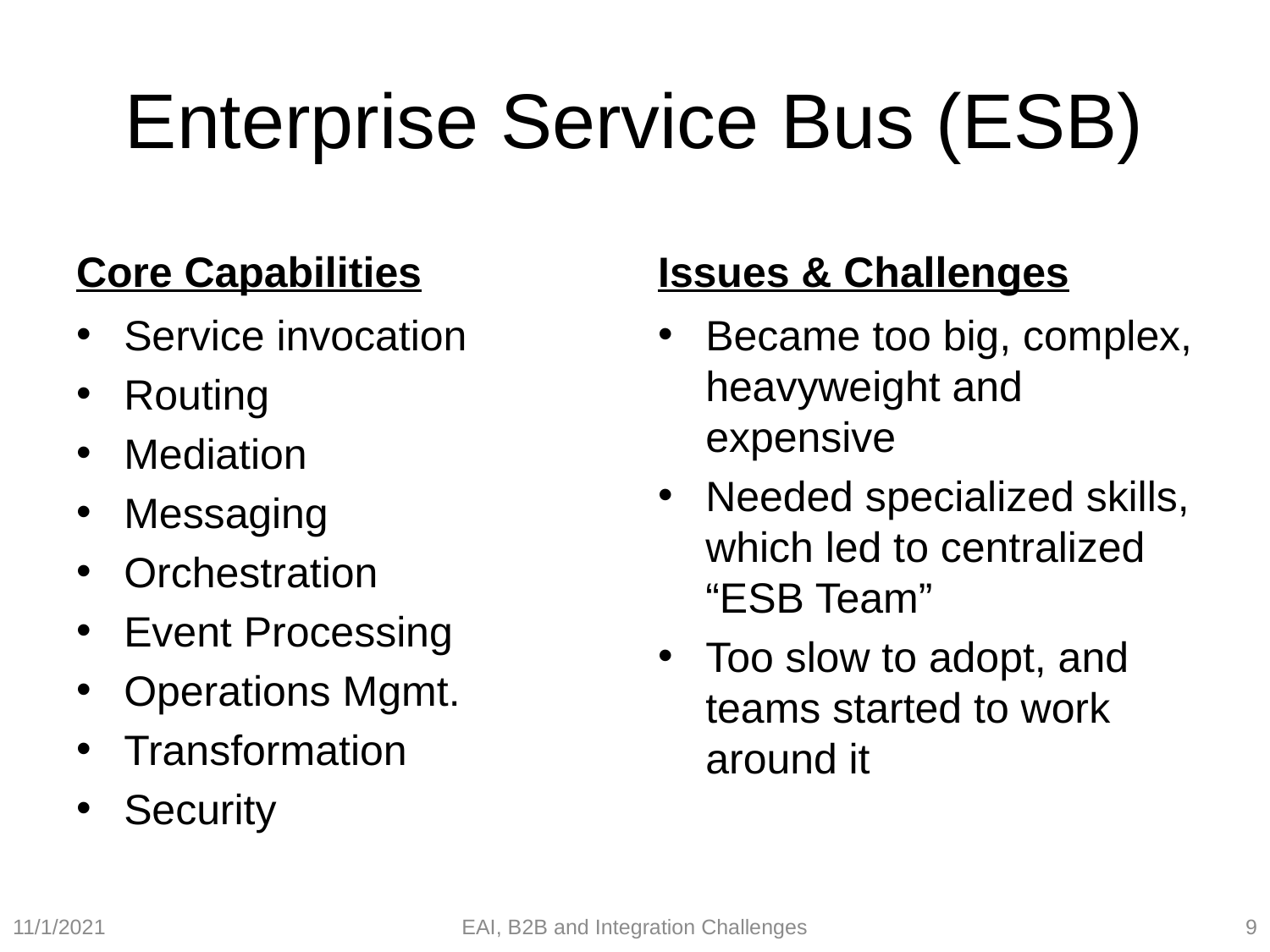

# Enterprise Service Bus (ESB)
Core Capabilities
Issues & Challenges
Service invocation
Routing
Mediation
Messaging
Orchestration
Event Processing
Operations Mgmt.
Transformation
Security
Became too big, complex, heavyweight and expensive
Needed specialized skills, which led to centralized “ESB Team”
Too slow to adopt, and teams started to work around it

11/1/2021
EAI, B2B and Integration Challenges
9